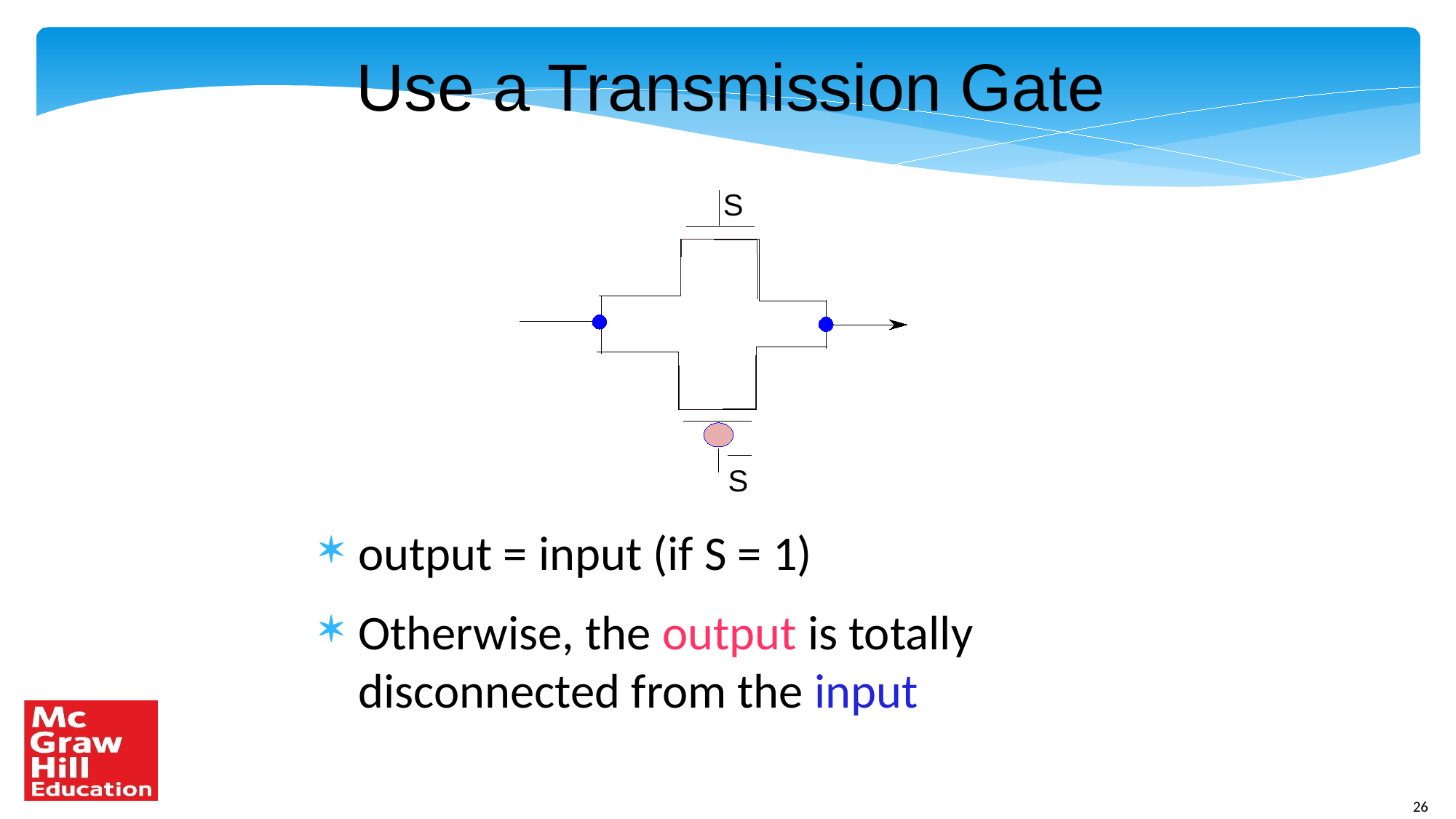

Use a Transmission Gate

S

S
output = input (if S = 1)
Otherwise, the output is totally disconnected from the input